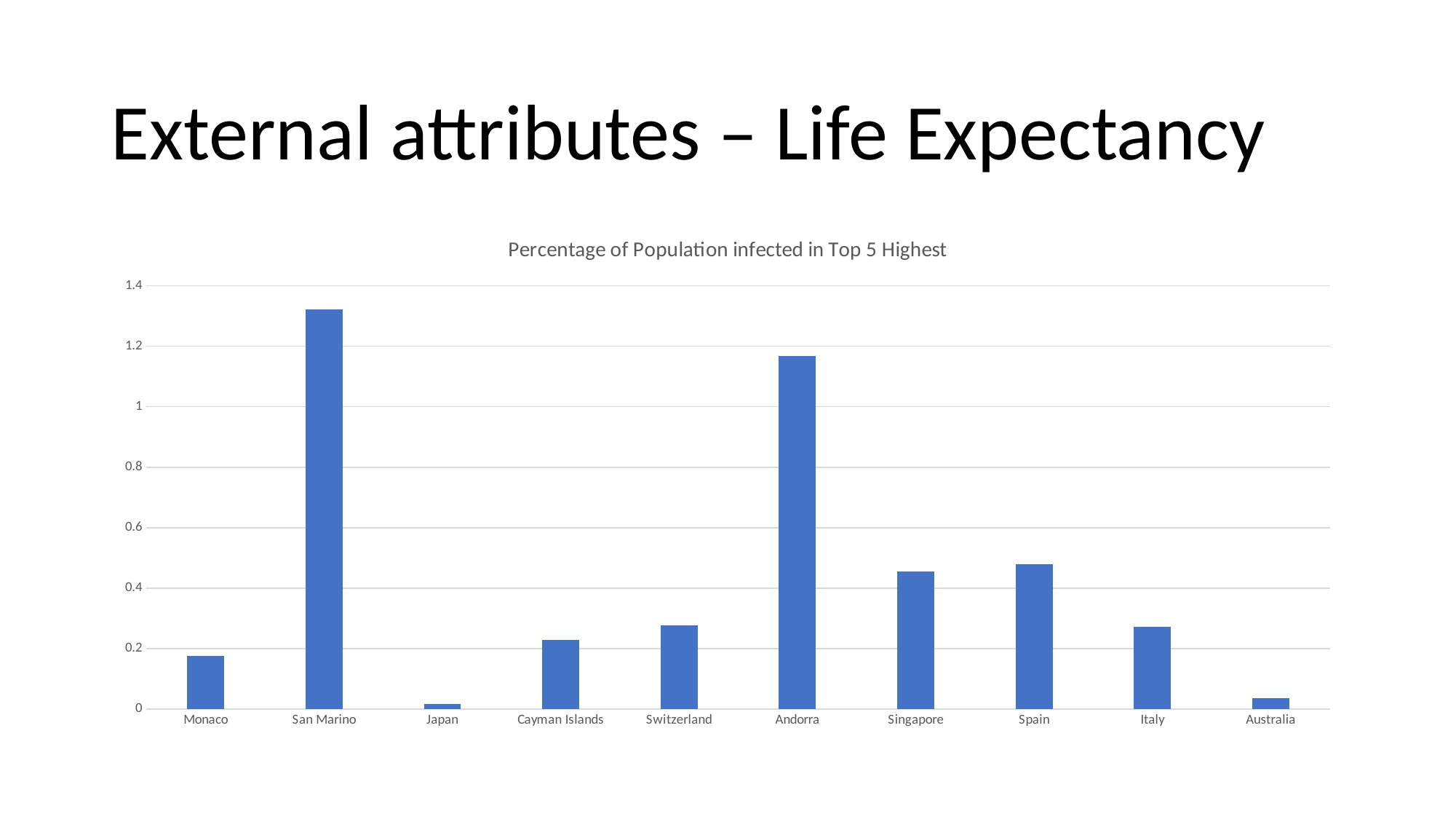

# External attributes – Life Expectancy

### Chart: Percentage of Population infected in Top 5 Highest

| Category | perc_case |
|---|---|
| Monaco | 0.17551161 |
| San Marino | 1.32063094 |
| Japan | 0.01844464 |
| Cayman Islands | 0.22974003 |
| Switzerland | 0.27713041 |
| Andorra | 1.16887311 |
| Singapore | 0.45439598 |
| Spain | 0.47971913 |
| Italy | 0.27181135 |
| Australia | 0.03733576 |